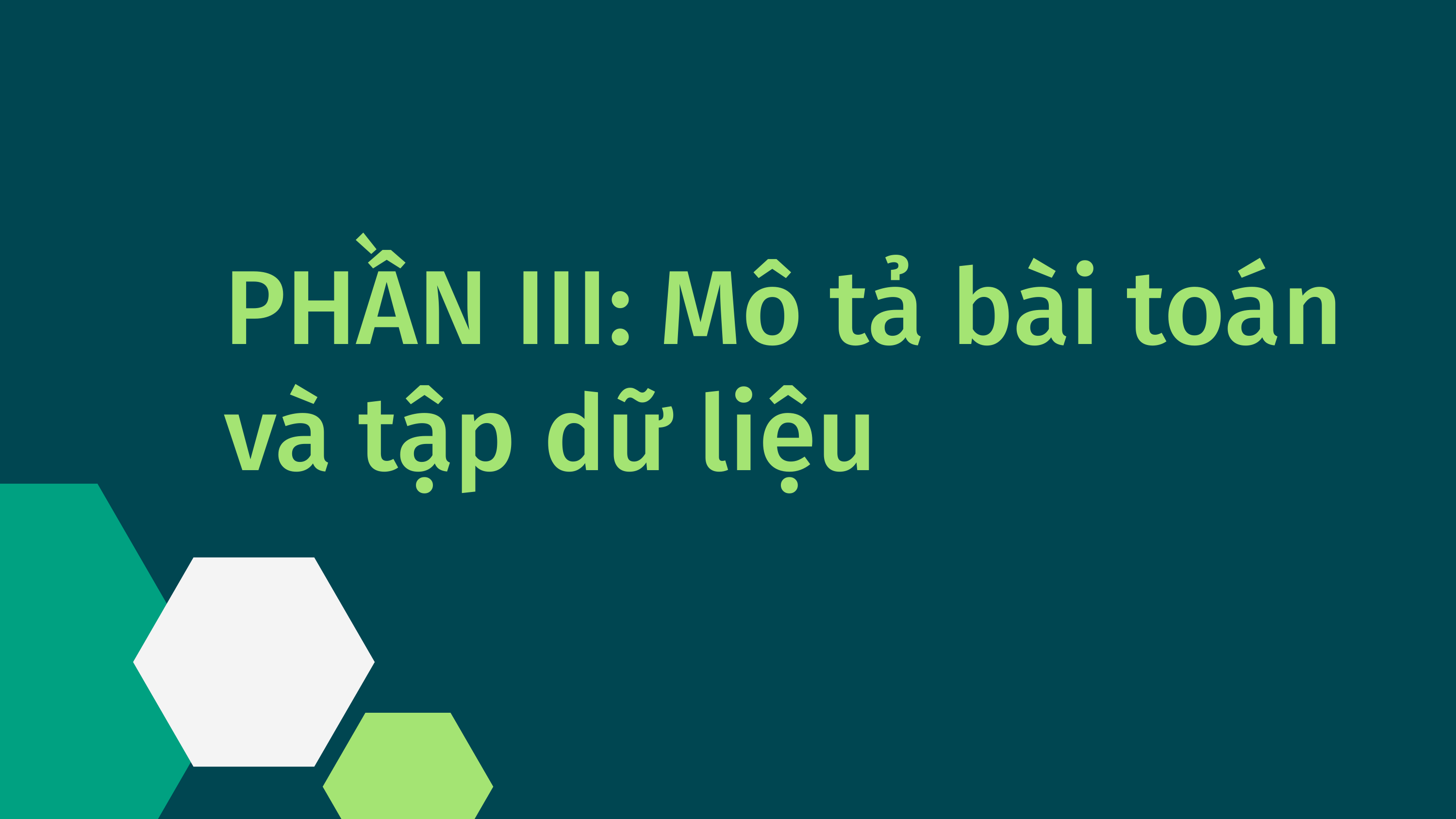

PHẦN III: Mô tả bài toán và tập dữ liệu